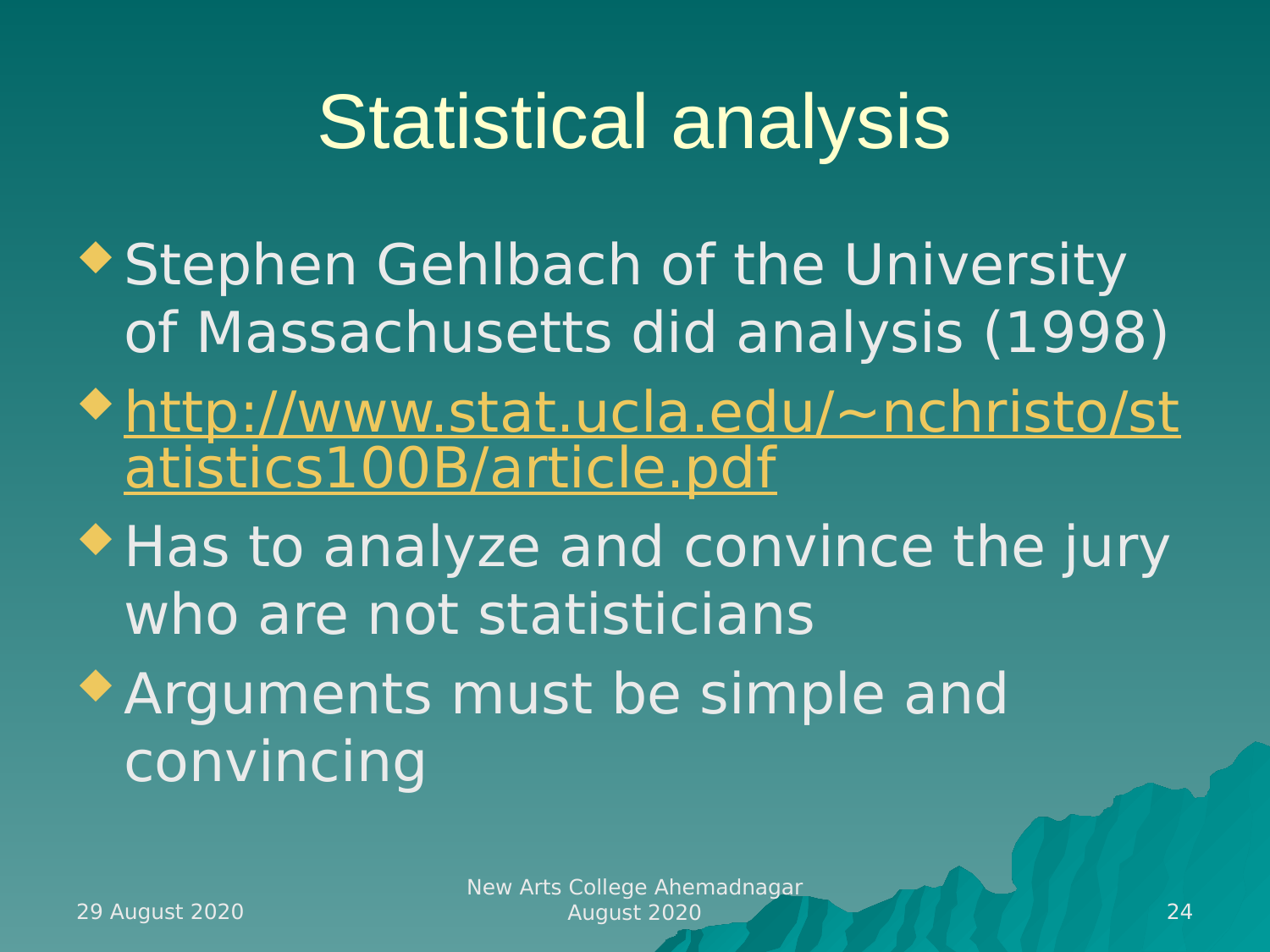

# Statistical analysis
Stephen Gehlbach of the University of Massachusetts did analysis (1998)
http://www.stat.ucla.edu/~nchristo/statistics100B/article.pdf
Has to analyze and convince the jury who are not statisticians
Arguments must be simple and convincing

29 August 2020
24
New Arts College Ahemadnagar August 2020